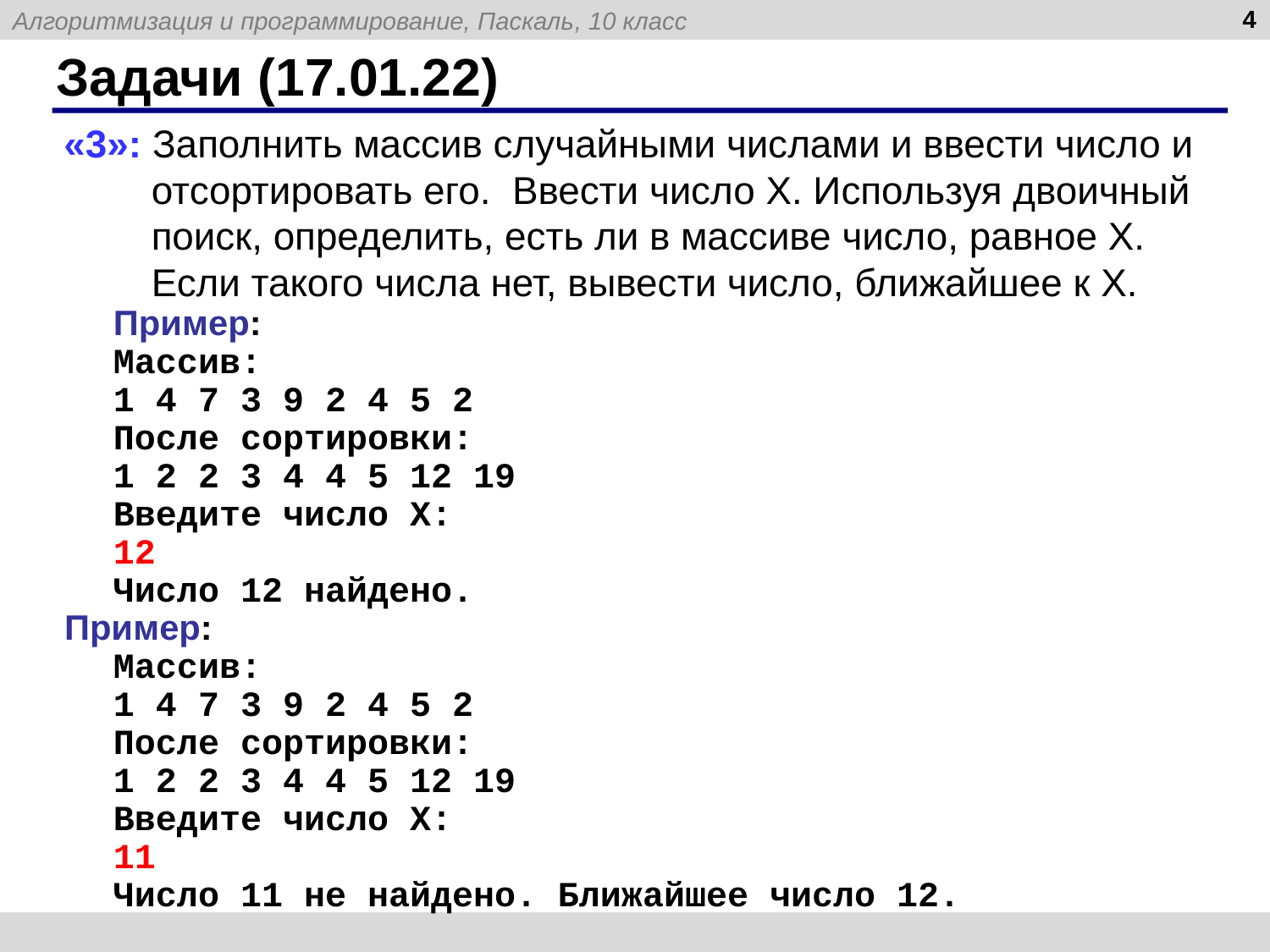

4
# Задачи (17.01.22)
«3»: Заполнить массив случайными числами и ввести число и отсортировать его.  Ввести число X. Используя двоичный поиск, определить, есть ли в массиве число, равное X. Если такого числа нет, вывести число, ближайшее к X.
Пример:
Массив:
1 4 7 3 9 2 4 5 2
После сортировки:
1 2 2 3 4 4 5 12 19
Введите число X:
12
Число 12 найдено.
Пример:
Массив:
1 4 7 3 9 2 4 5 2
После сортировки:
1 2 2 3 4 4 5 12 19
Введите число X:
11
Число 11 не найдено. Ближайшее число 12.